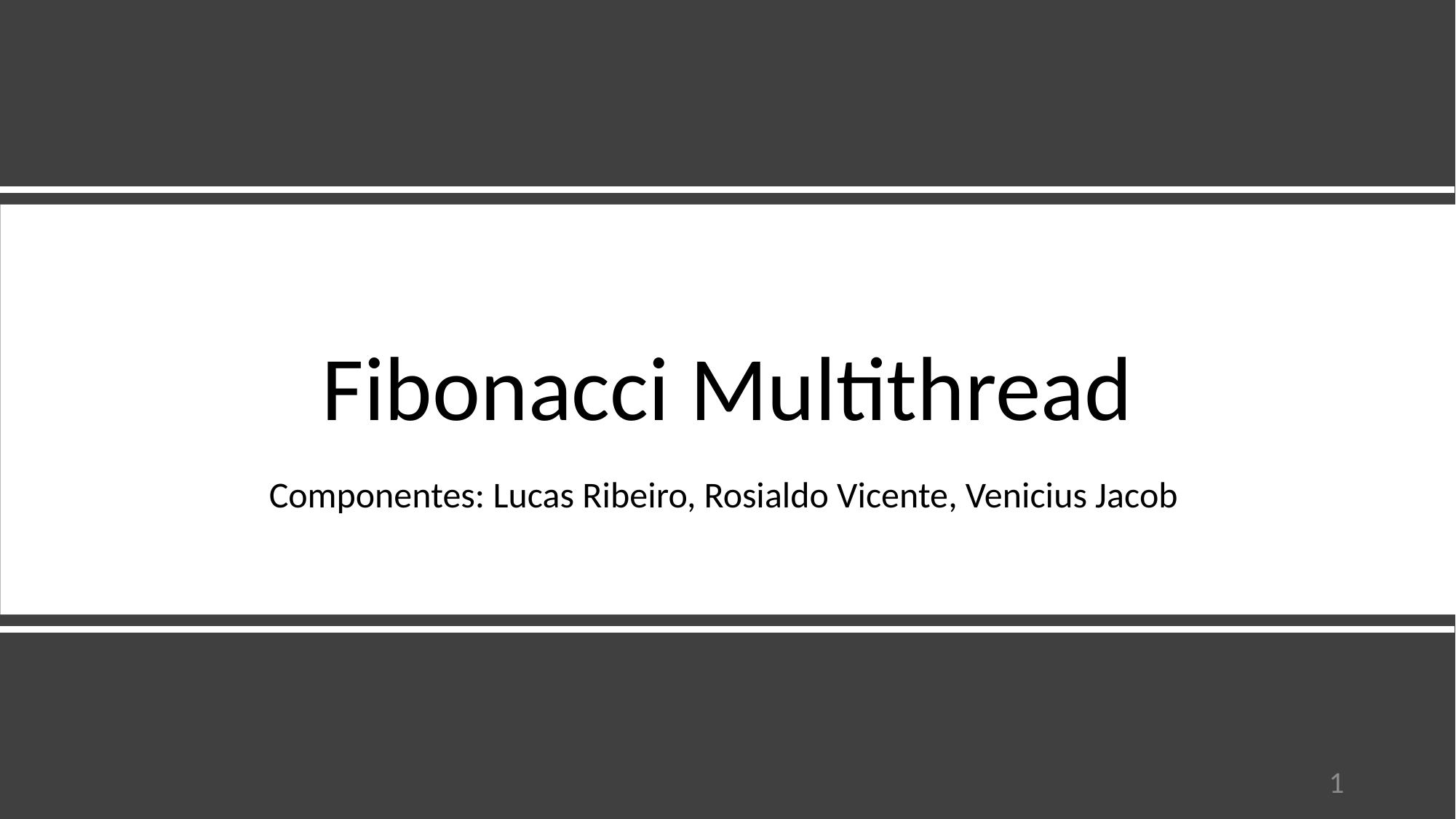

# Fibonacci Multithread
Componentes: Lucas Ribeiro, Rosialdo Vicente, Venicius Jacob

1